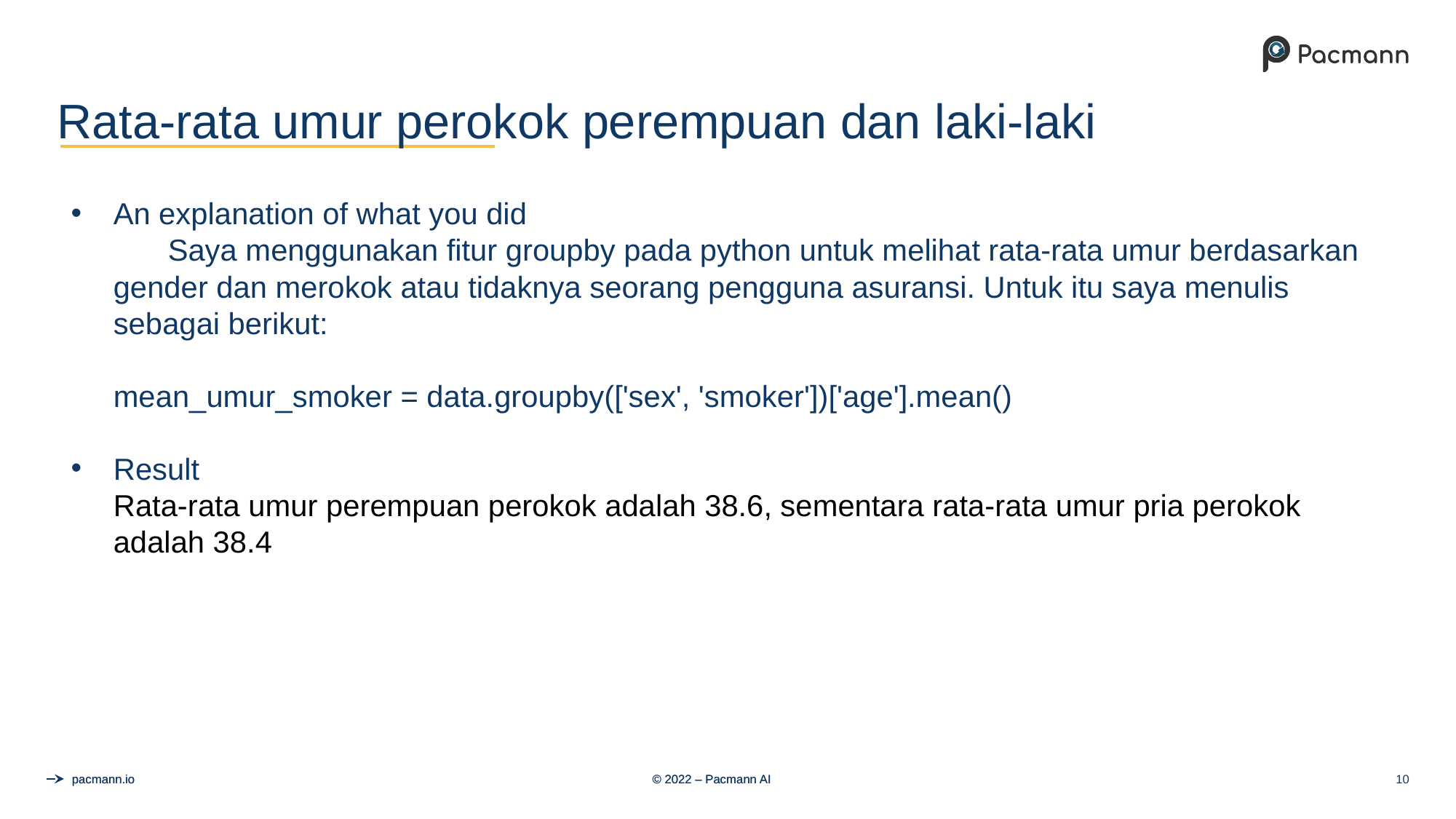

# Rata-rata umur perokok perempuan dan laki-laki
An explanation of what you did
Saya menggunakan fitur groupby pada python untuk melihat rata-rata umur berdasarkan gender dan merokok atau tidaknya seorang pengguna asuransi. Untuk itu saya menulis sebagai berikut:

mean_umur_smoker = data.groupby(['sex', 'smoker'])['age'].mean()

Result
Rata-rata umur perempuan perokok adalah 38.6, sementara rata-rata umur pria perokok adalah 38.4